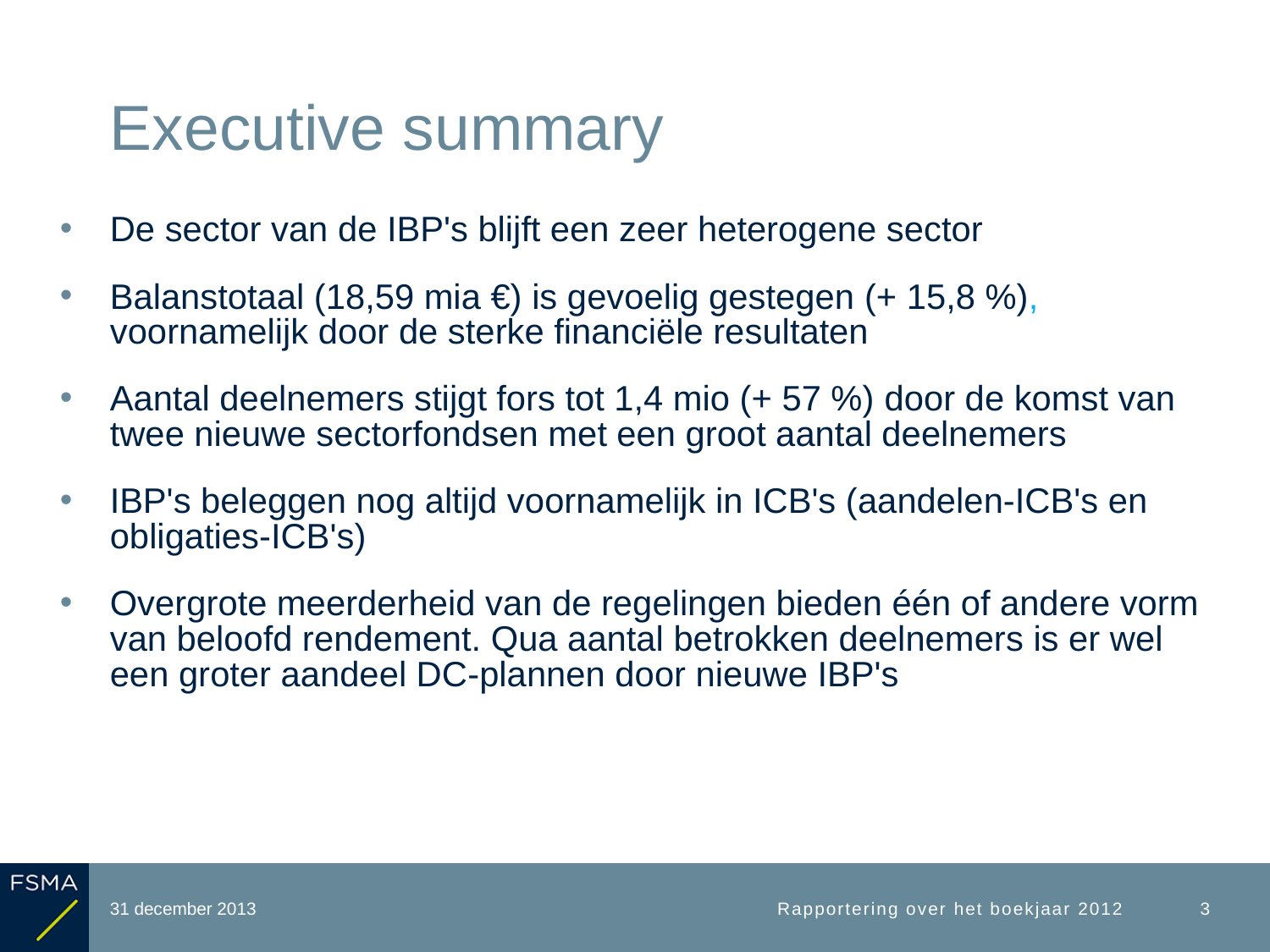

# Executive summary
De sector van de IBP's blijft een zeer heterogene sector
Balanstotaal (18,59 mia €) is gevoelig gestegen (+ 15,8 %), voornamelijk door de sterke financiële resultaten
Aantal deelnemers stijgt fors tot 1,4 mio (+ 57 %) door de komst van twee nieuwe sectorfondsen met een groot aantal deelnemers
IBP's beleggen nog altijd voornamelijk in ICB's (aandelen-ICB's en obligaties-ICB's)
Overgrote meerderheid van de regelingen bieden één of andere vorm van beloofd rendement. Qua aantal betrokken deelnemers is er wel een groter aandeel DC-plannen door nieuwe IBP's
31 december 2013
Rapportering over het boekjaar 2012
3